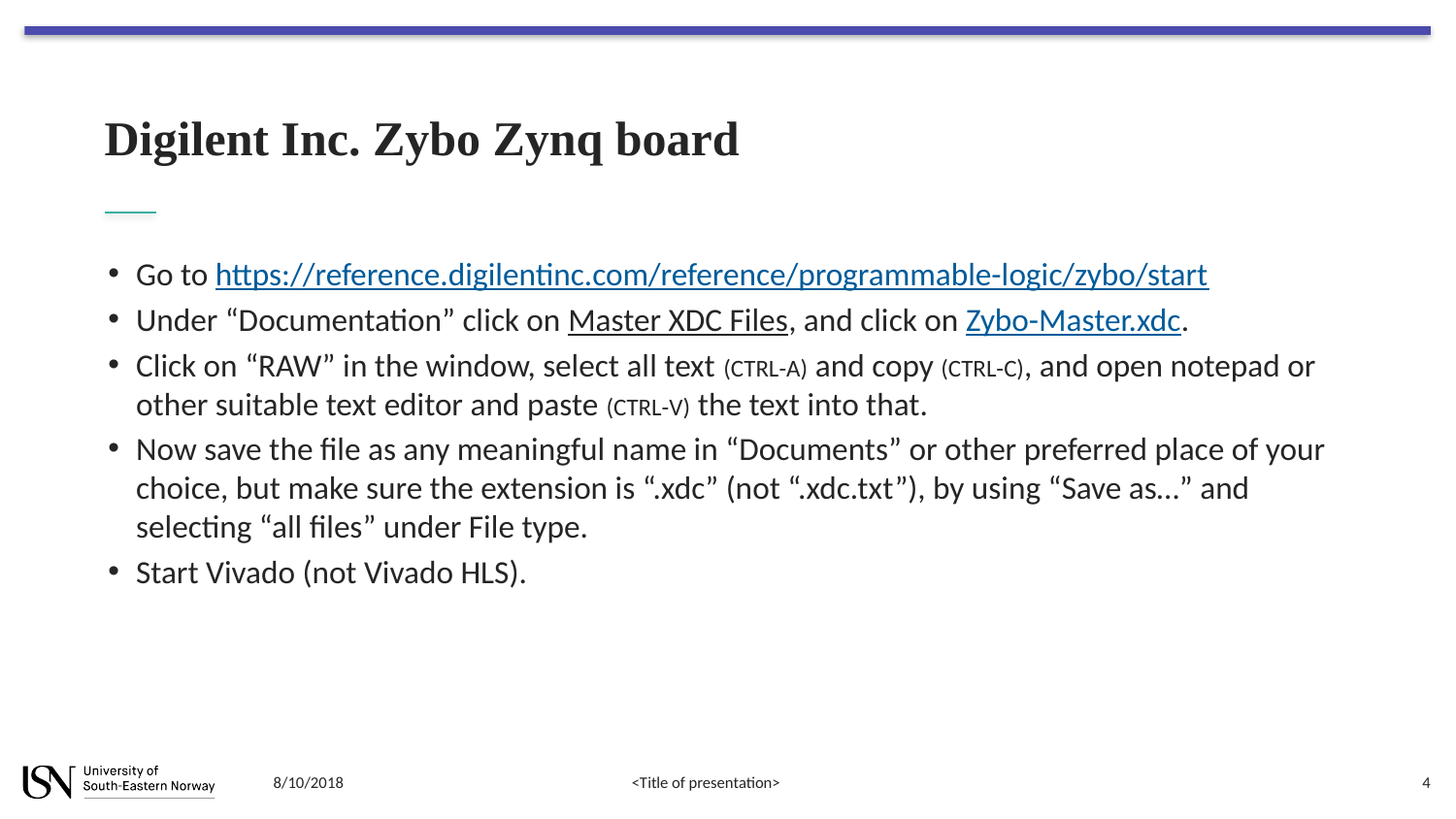

# Digilent Inc. Zybo Zynq board
Go to https://reference.digilentinc.com/reference/programmable-logic/zybo/start
Under “Documentation” click on Master XDC Files, and click on Zybo-Master.xdc.
Click on “RAW” in the window, select all text (CTRL-A) and copy (CTRL-C), and open notepad or other suitable text editor and paste (CTRL-V) the text into that.
Now save the file as any meaningful name in “Documents” or other preferred place of your choice, but make sure the extension is “.xdc” (not “.xdc.txt”), by using “Save as…” and selecting “all files” under File type.
Start Vivado (not Vivado HLS).
8/10/2018
<Title of presentation>
4